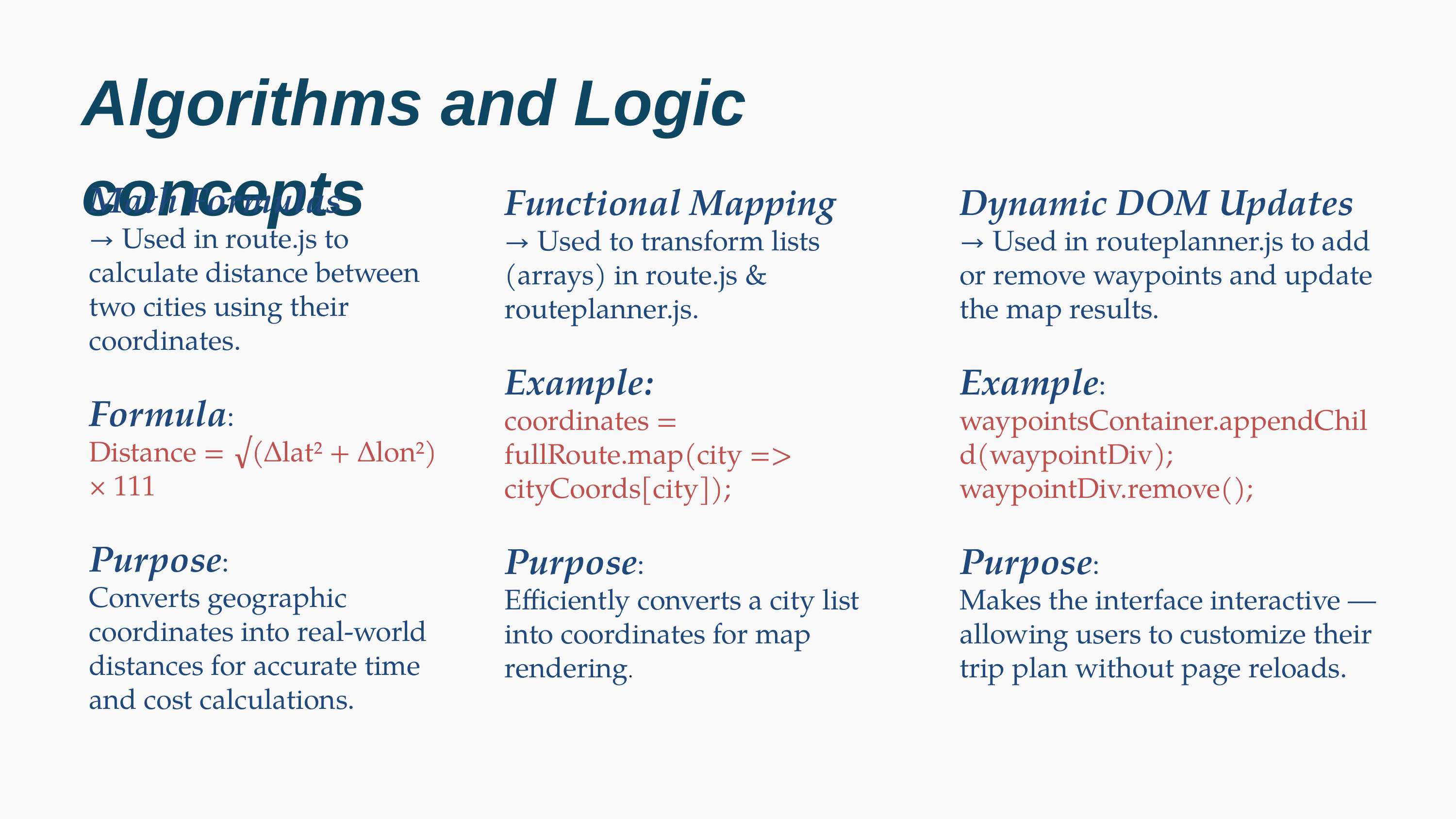

Algorithms and Logic concepts
Math Formulas
→ Used in route.js to calculate distance between two cities using their coordinates.

Formula:
Distance = √(Δlat² + Δlon²) × 111

Purpose:
Converts geographic coordinates into real-world distances for accurate time and cost calculations.

Functional Mapping
→ Used to transform lists (arrays) in route.js & routeplanner.js.

Example:
coordinates = fullRoute.map(city => cityCoords[city]);

Purpose:
Efficiently converts a city list into coordinates for map rendering.

Dynamic DOM Updates
→ Used in routeplanner.js to add or remove waypoints and update the map results.

Example:
waypointsContainer.appendChild(waypointDiv);
waypointDiv.remove();

Purpose:
Makes the interface interactive — allowing users to customize their trip plan without page reloads.